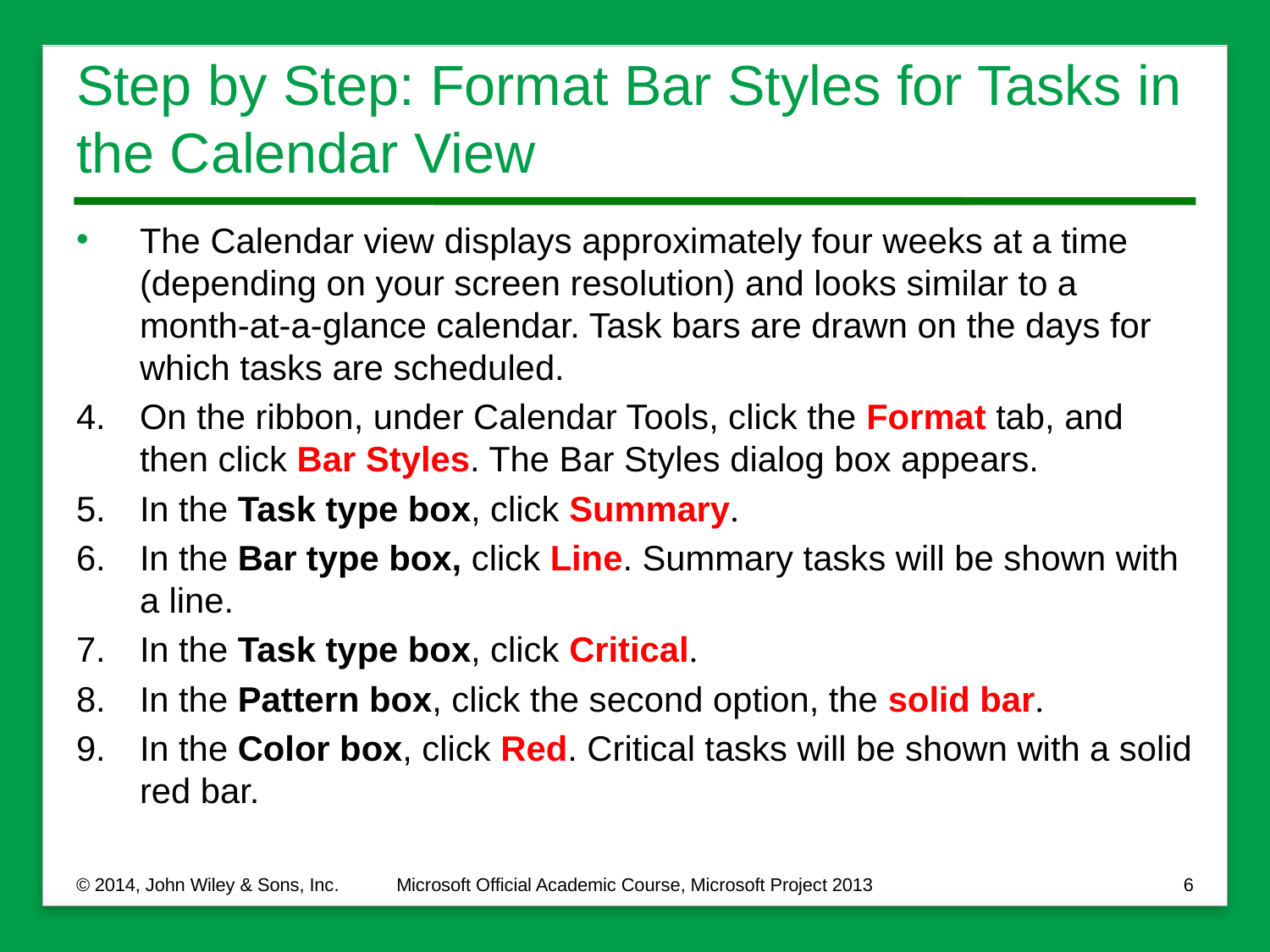

# Step by Step: Format Bar Styles for Tasks in the Calendar View
The Calendar view displays approximately four weeks at a time (depending on your screen resolution) and looks similar to a month-at-a-glance calendar. Task bars are drawn on the days for which tasks are scheduled.
4.	On the ribbon, under Calendar Tools, click the Format tab, and then click Bar Styles. The Bar Styles dialog box appears.
5.	In the Task type box, click Summary.
6.	In the Bar type box, click Line. Summary tasks will be shown with a line.
7.	In the Task type box, click Critical.
8.	In the Pattern box, click the second option, the solid bar.
9.	In the Color box, click Red. Critical tasks will be shown with a solid red bar.
© 2014, John Wiley & Sons, Inc.
Microsoft Official Academic Course, Microsoft Project 2013
6